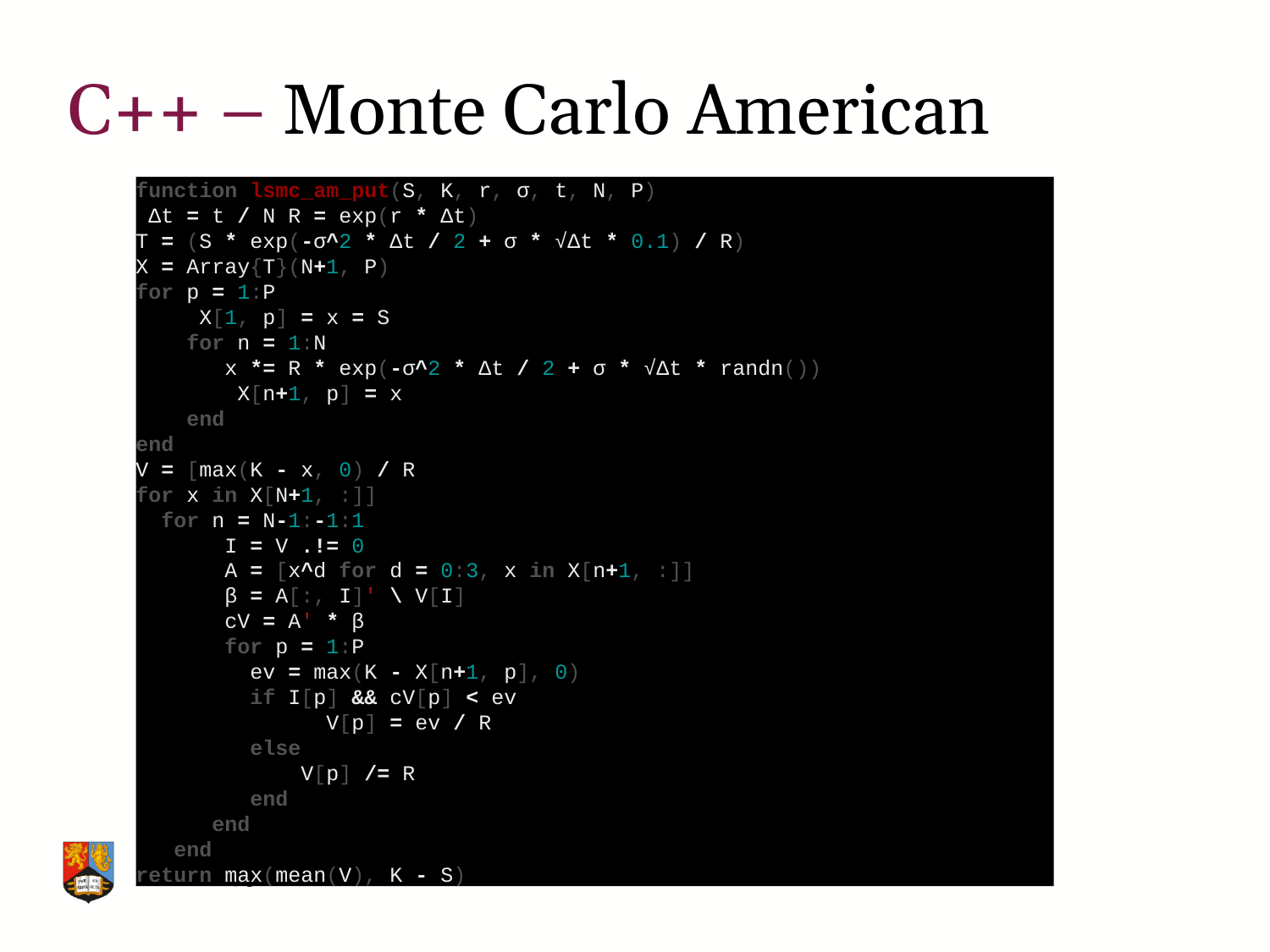

# C++ – Monte Carlo American
function lsmc_am_put(S, K, r, σ, t, N, P)
 Δt = t / N R = exp(r * Δt)
T = (S * exp(-σ^2 * Δt / 2 + σ * √Δt * 0.1) / R)
X = Array{T}(N+1, P)
for p = 1:P
     X[1, p] = x = S
    for n = 1:N
       x *= R * exp(-σ^2 * Δt / 2 + σ * √Δt * randn())
        X[n+1, p] = x
    end
end
V = [max(K - x, 0) / R
for x in X[N+1, :]]
  for n = N-1:-1:1
       I = V .!= 0
       A = [x^d for d = 0:3, x in X[n+1, :]]
       β = A[:, I]' \ V[I]
       cV = A' * β
       for p = 1:P
         ev = max(K - X[n+1, p], 0)
         if I[p] && cV[p] < ev
               V[p] = ev / R
         else
             V[p] /= R
         end
      end
   end
return max(mean(V), K - S)